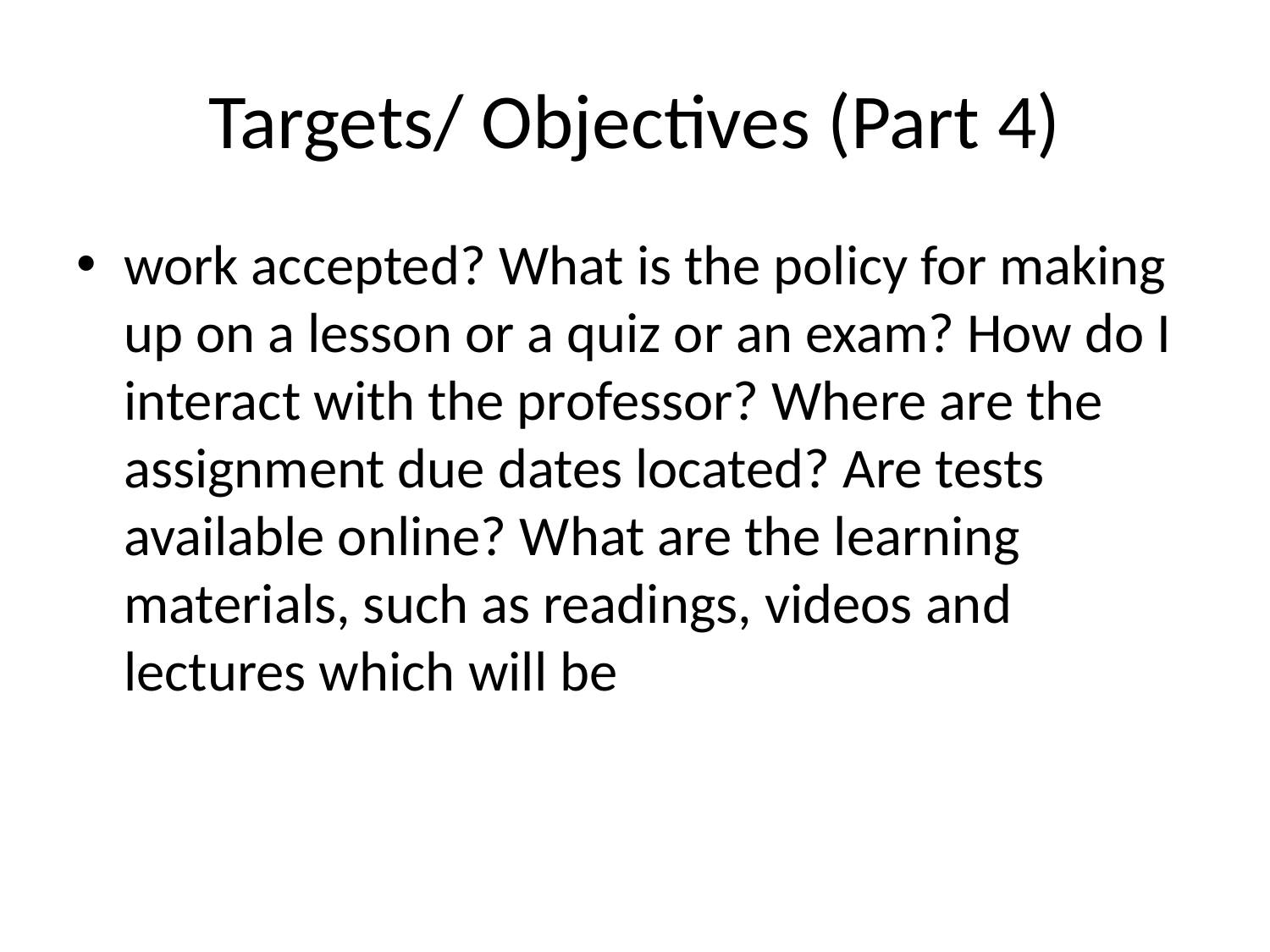

# Targets/ Objectives (Part 4)
work accepted? What is the policy for making up on a lesson or a quiz or an exam? How do I interact with the professor? Where are the assignment due dates located? Are tests available online? What are the learning materials, such as readings, videos and lectures which will be